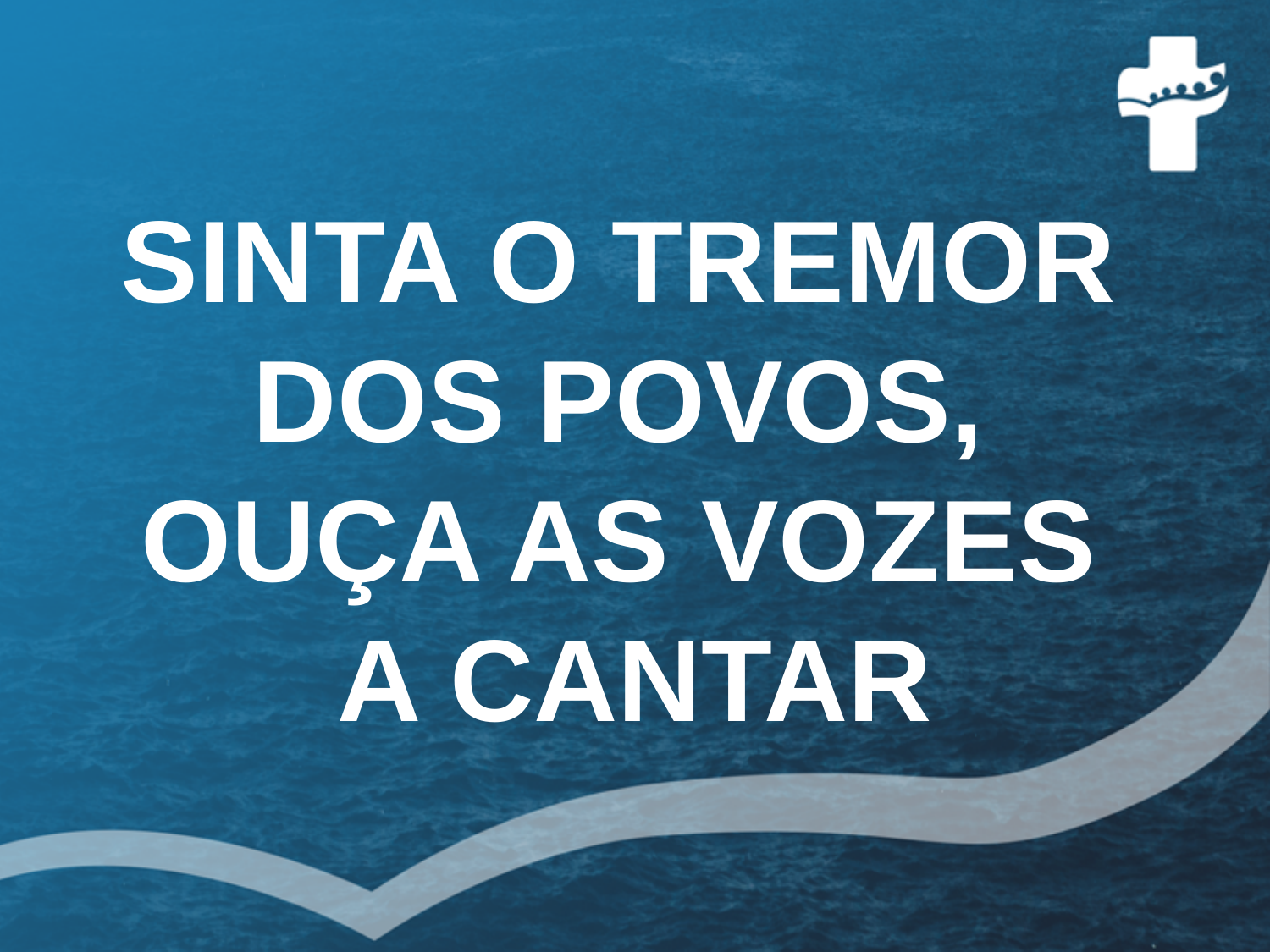

SINTA O TREMOR
DOS POVOS,
OUÇA AS VOZES
A CANTAR